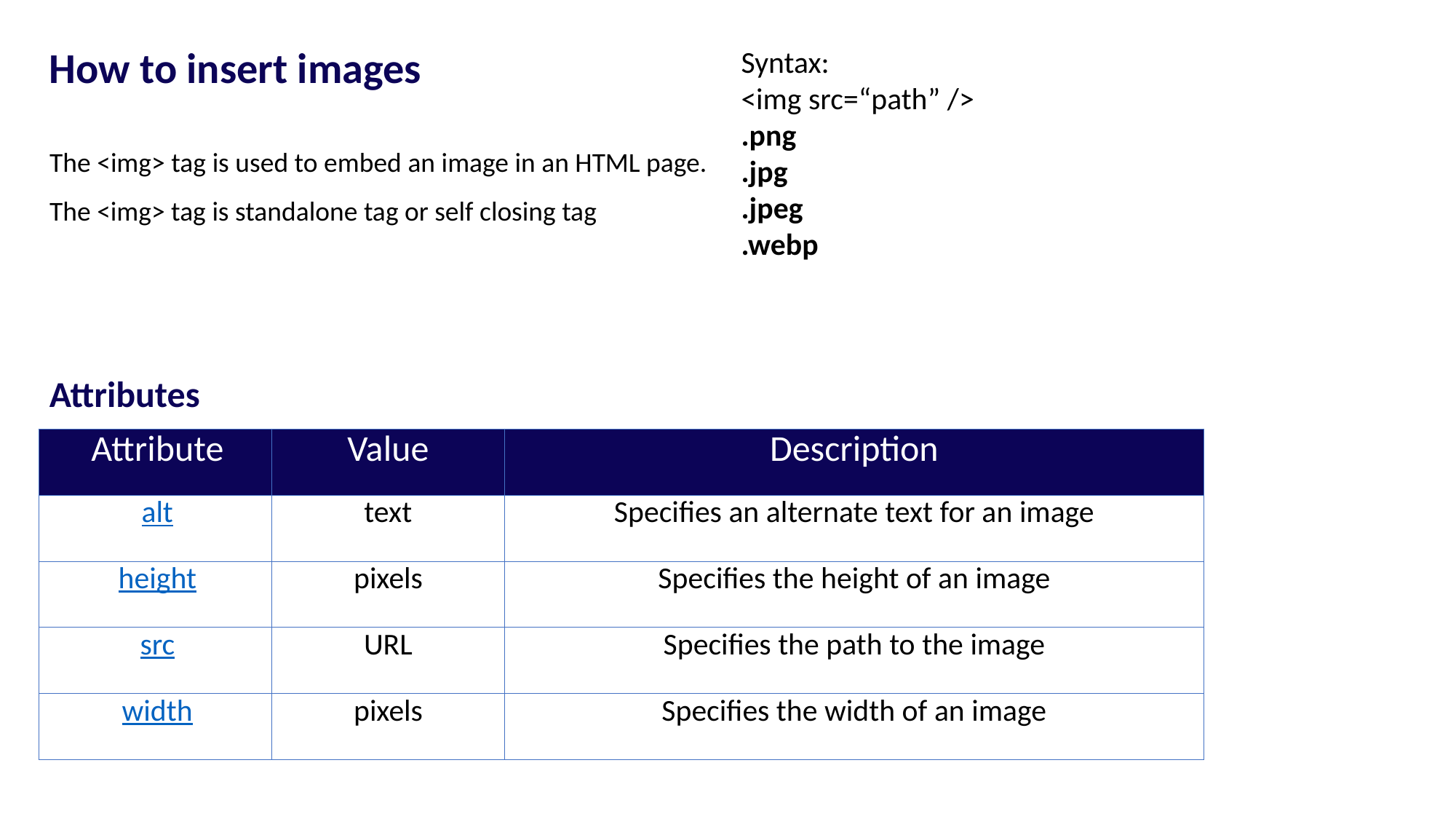

How to insert images
Syntax:
<img src=“path” />
.png
.jpg
.jpeg
.webp

The <img> tag is used to embed an image in an HTML page.
The <img> tag is standalone tag or self closing tag
Attributes
| Attribute | Value | Description |
| --- | --- | --- |
| alt | text | Specifies an alternate text for an image |
| height | pixels | Specifies the height of an image |
| src | URL | Specifies the path to the image |
| width | pixels | Specifies the width of an image |